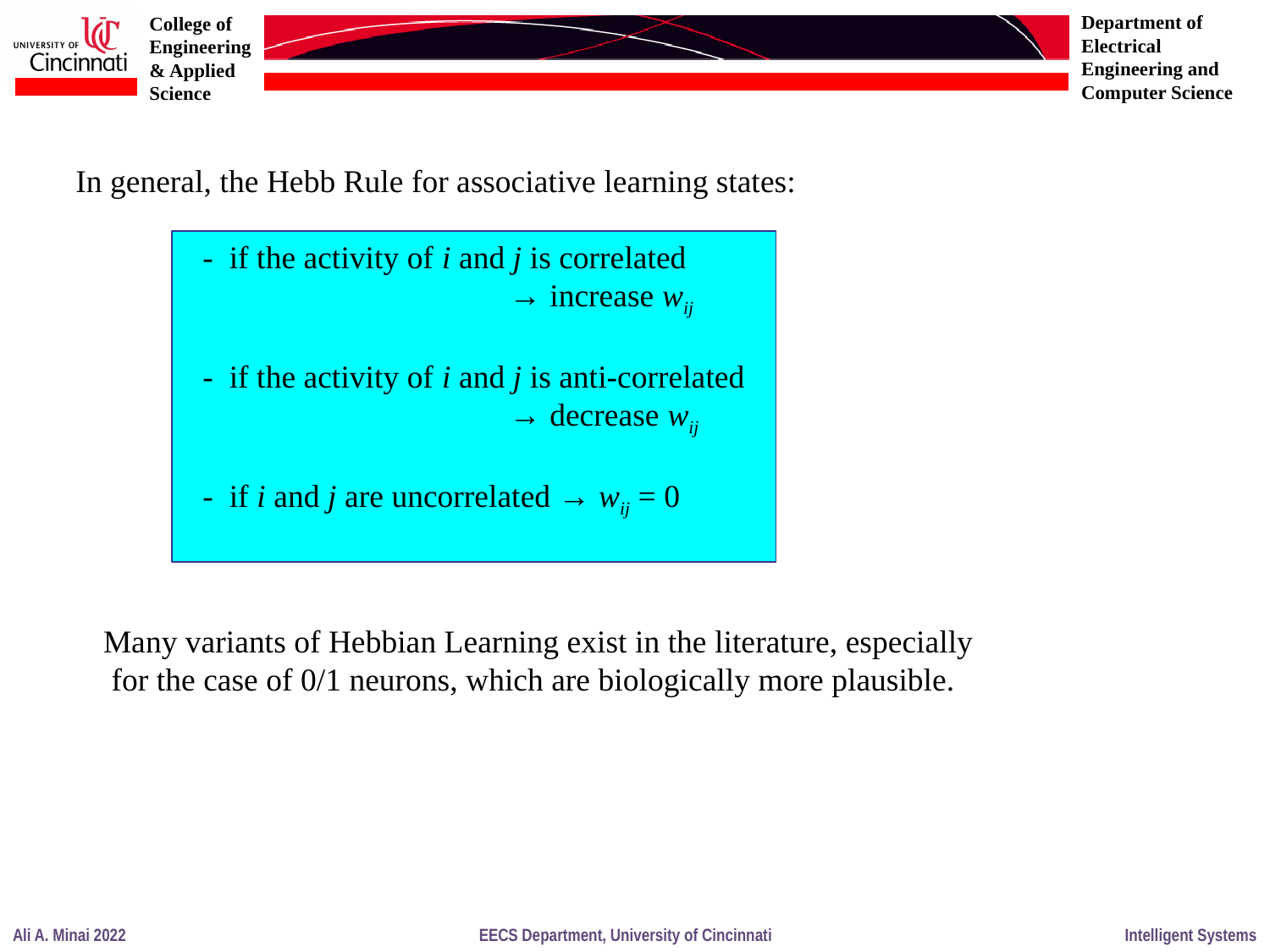

In general, the Hebb Rule for associative learning states:

	-  if the activity of i and j is correlated
                                                      → increase wij

	-  if the activity of i and j is anti-correlated
                                                      → decrease wij

	-  if i and j are uncorrelated → wij = 0

Many variants of Hebbian Learning exist in the literature, especially
 for the case of 0/1 neurons, which are biologically more plausible.